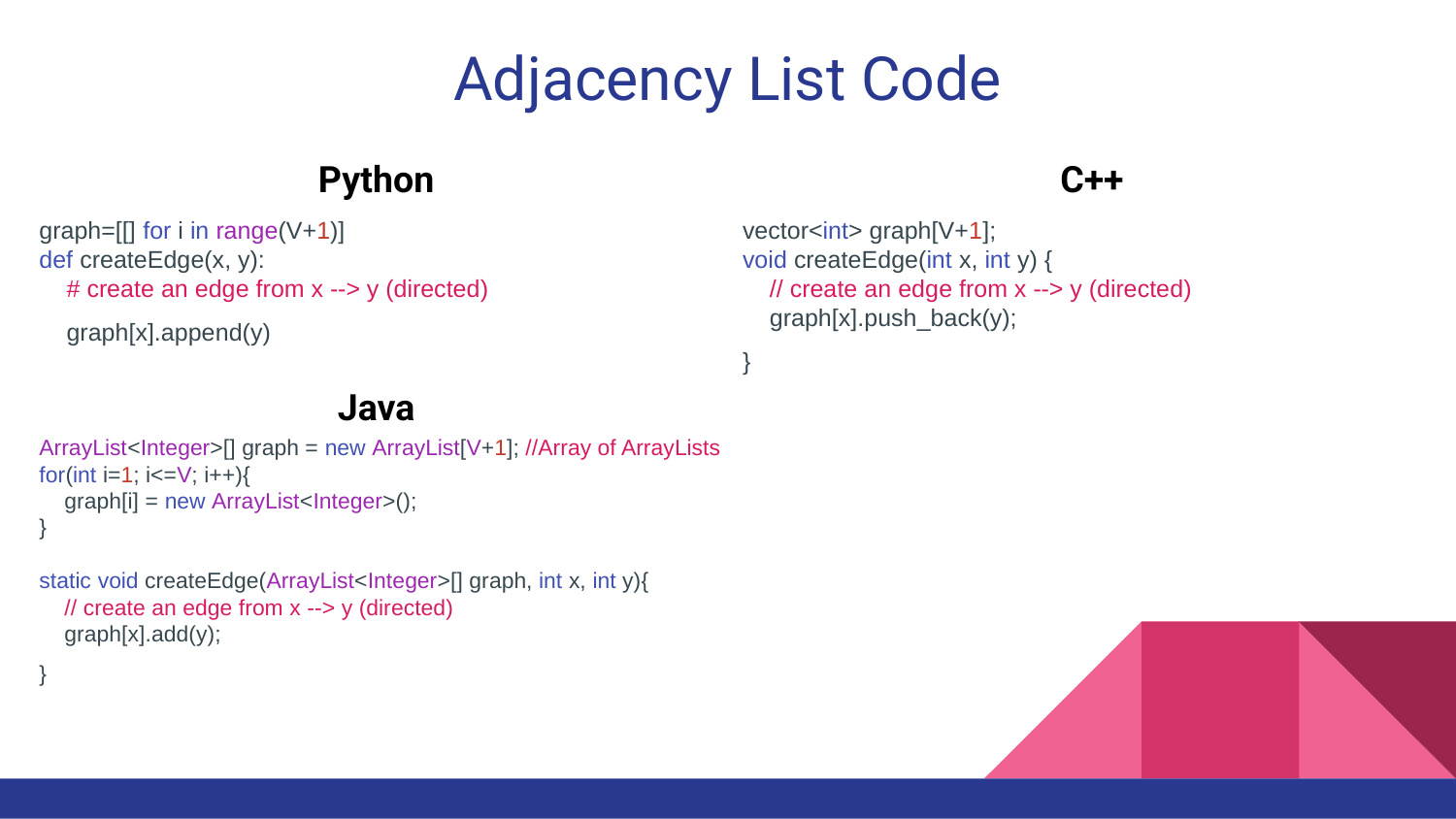

# Adjacency List Code

Python
C++
vector<int> graph[V+1];
void createEdge(int x, int y) {
    // create an edge from x --> y (directed)
    graph[x].push_back(y);
}

graph=[[] for i in range(V+1)]
def createEdge(x, y):
    # create an edge from x --> y (directed)
    graph[x].append(y)

Java
ArrayList<Integer>[] graph = new ArrayList[V+1]; //Array of ArrayLists
for(int i=1; i<=V; i++){
    graph[i] = new ArrayList<Integer>();
}

static void createEdge(ArrayList<Integer>[] graph, int x, int y){
    // create an edge from x --> y (directed)
    graph[x].add(y);
}